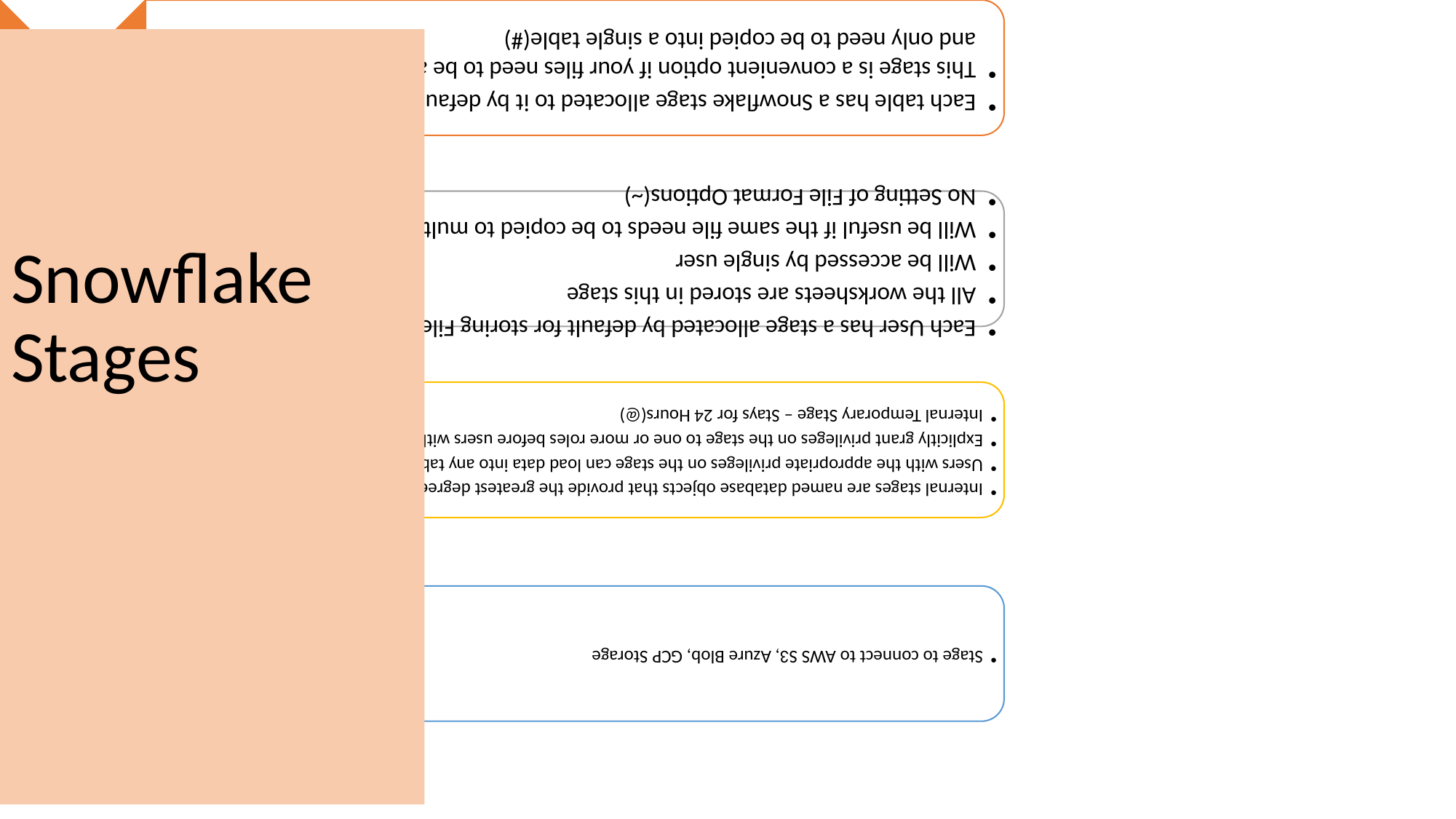

Table Stage
Each table has a Snowflake stage allocated to it by default for storing files
This stage is a convenient option if your files need to be accessible to multiple users and only need to be copied into a single table(#)
User Stage
Each User has a stage allocated by default for storing Files
All the worksheets are stored in this stage
Will be accessed by single user
Will be useful if the same file needs to be copied to multiple tables
No Setting of File Format Options(~)
Internal Named Stage
Internal stages are named database objects that provide the greatest degree of flexibility for data loading
Users with the appropriate privileges on the stage can load data into any table.
Explicitly grant privileges on the stage to one or more roles before users with those roles can use the stage.
Internal Temporary Stage – Stays for 24 Hours(@)
External Stage
Stage to connect to AWS S3, Azure Blob, GCP Storage
# Snowflake Stages